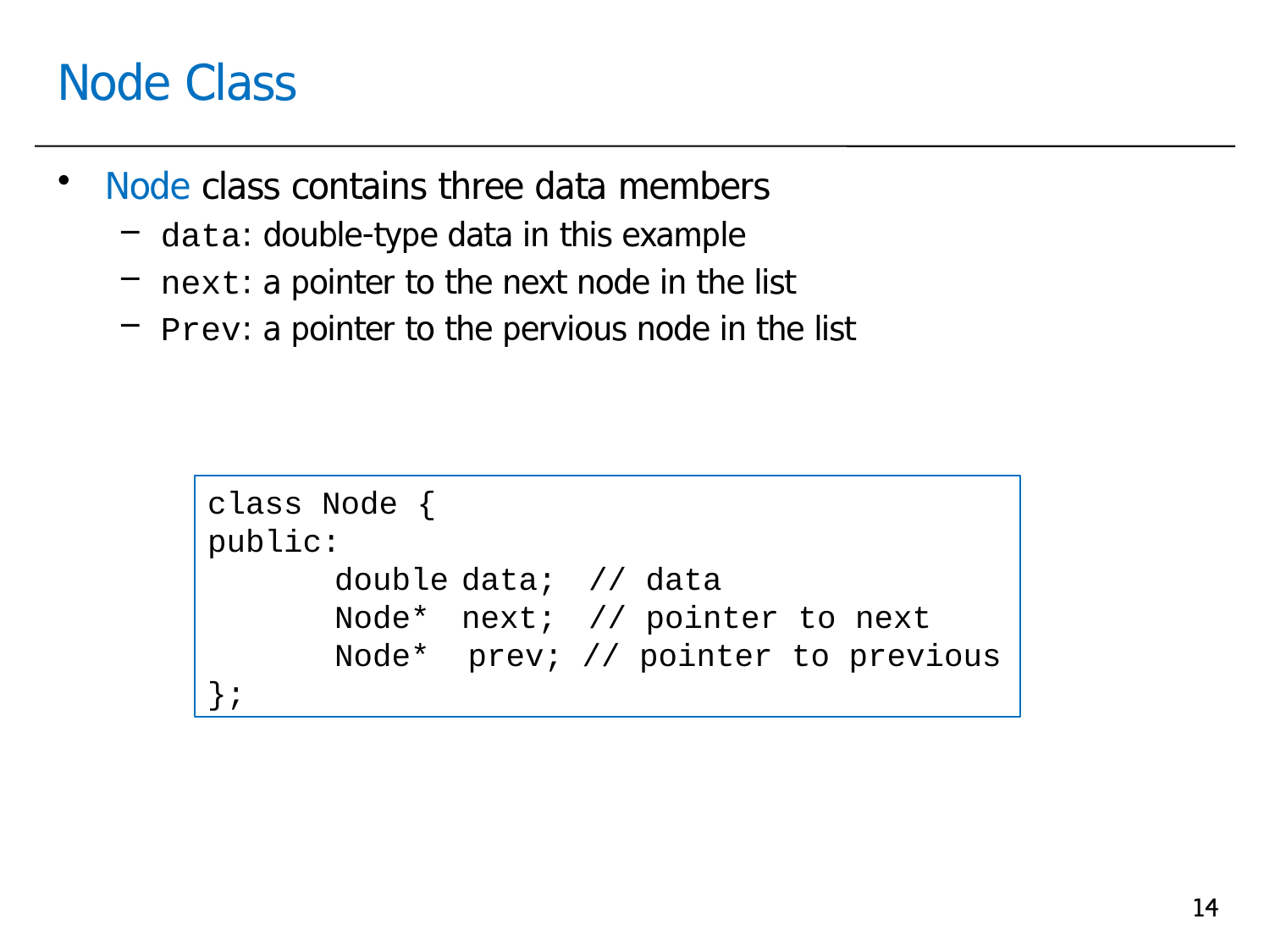

# Node Class
Node class contains three data members
data: double-type data in this example
next: a pointer to the next node in the list
Prev: a pointer to the pervious node in the list
class Node {
public:
	double	data;	// data
	Node*	next;	// pointer to next
	Node*  prev; // pointer to previous
};
14